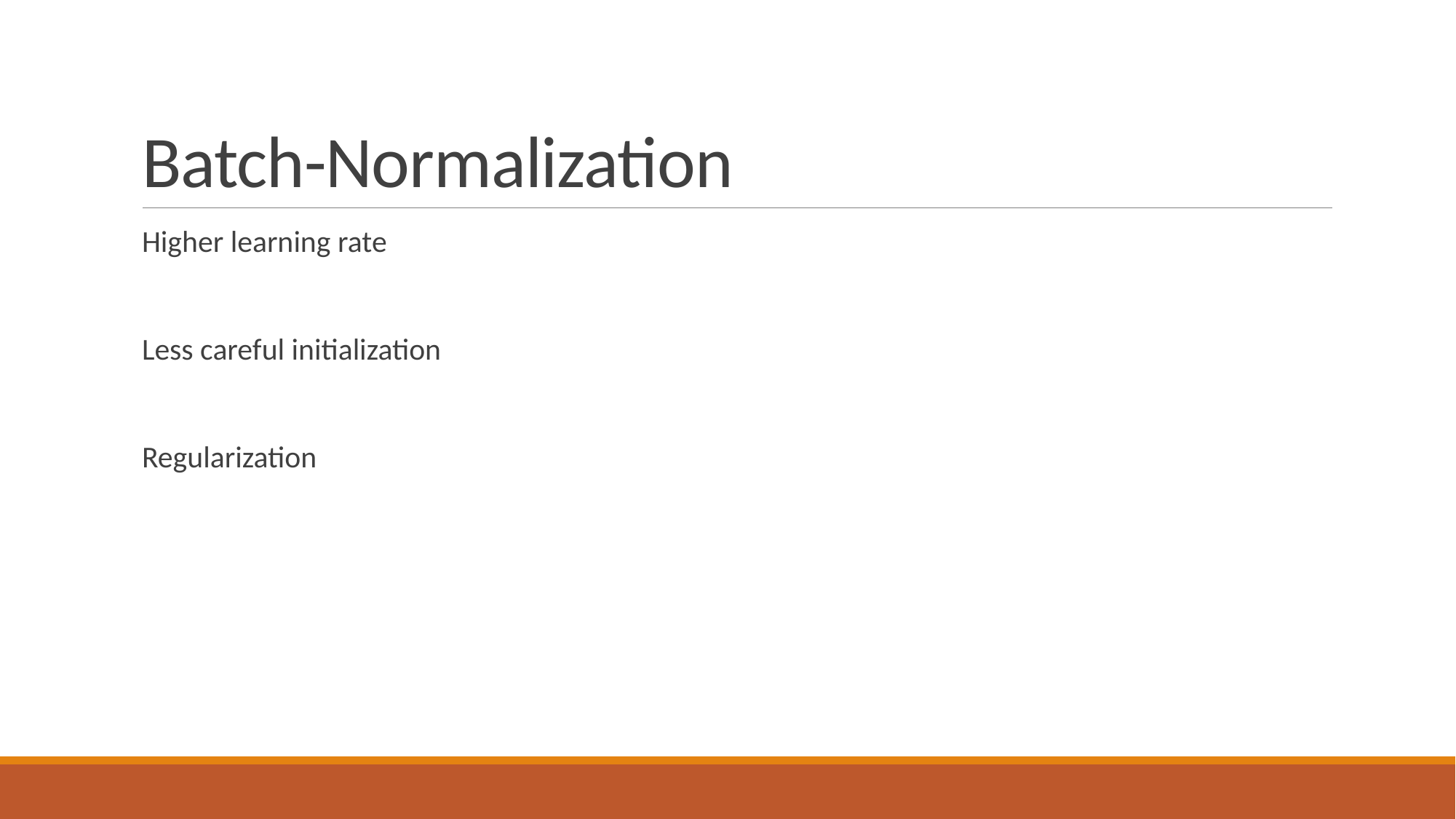

# Batch-Normalization
Higher learning rate

Less careful initialization

Regularization